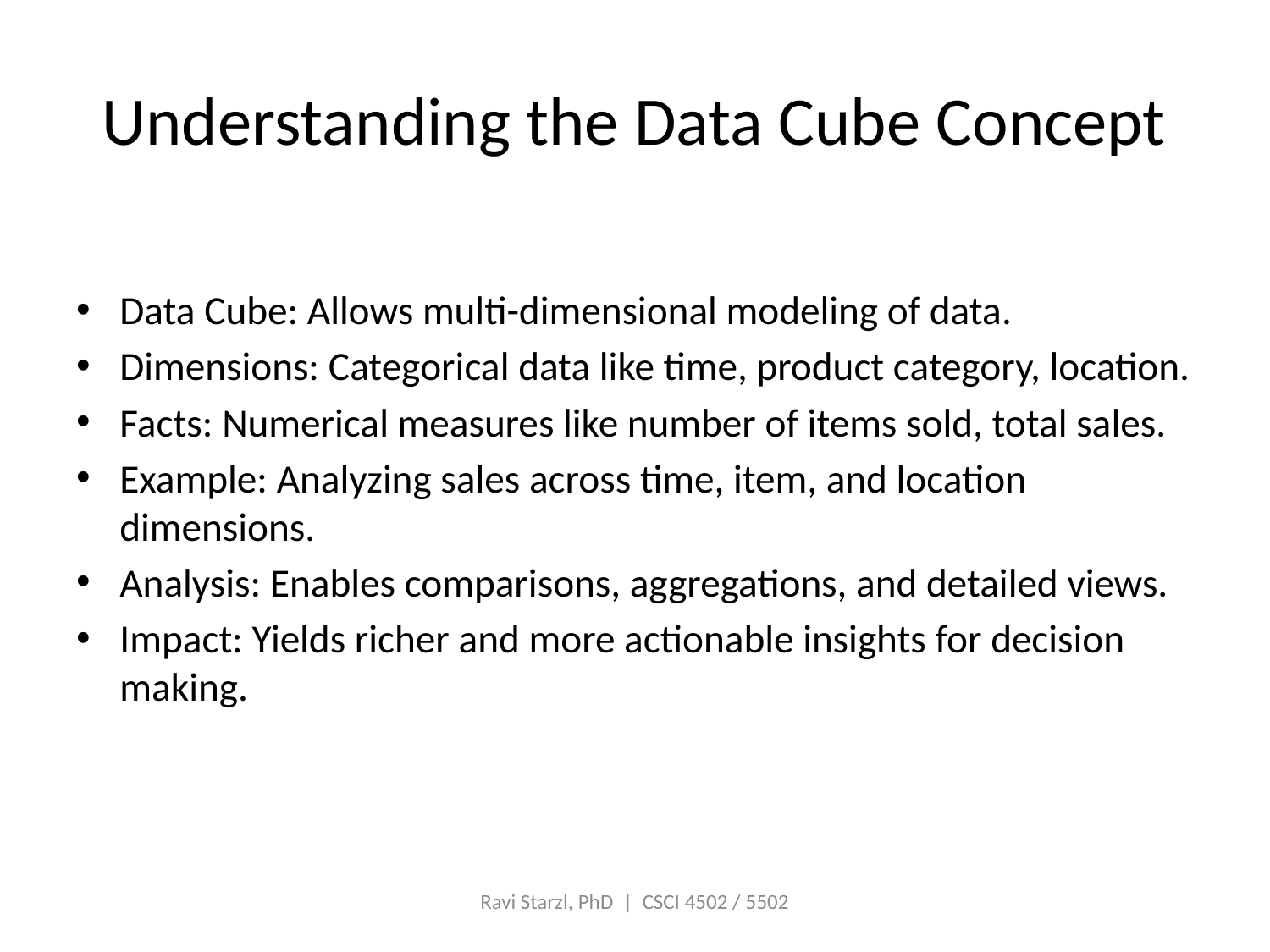

# Understanding the Data Cube Concept

Data Cube: Allows multi-dimensional modeling of data.
Dimensions: Categorical data like time, product category, location.
Facts: Numerical measures like number of items sold, total sales.
Example: Analyzing sales across time, item, and location dimensions.
Analysis: Enables comparisons, aggregations, and detailed views.
Impact: Yields richer and more actionable insights for decision making.
Ravi Starzl, PhD  |  CSCI 4502 / 5502